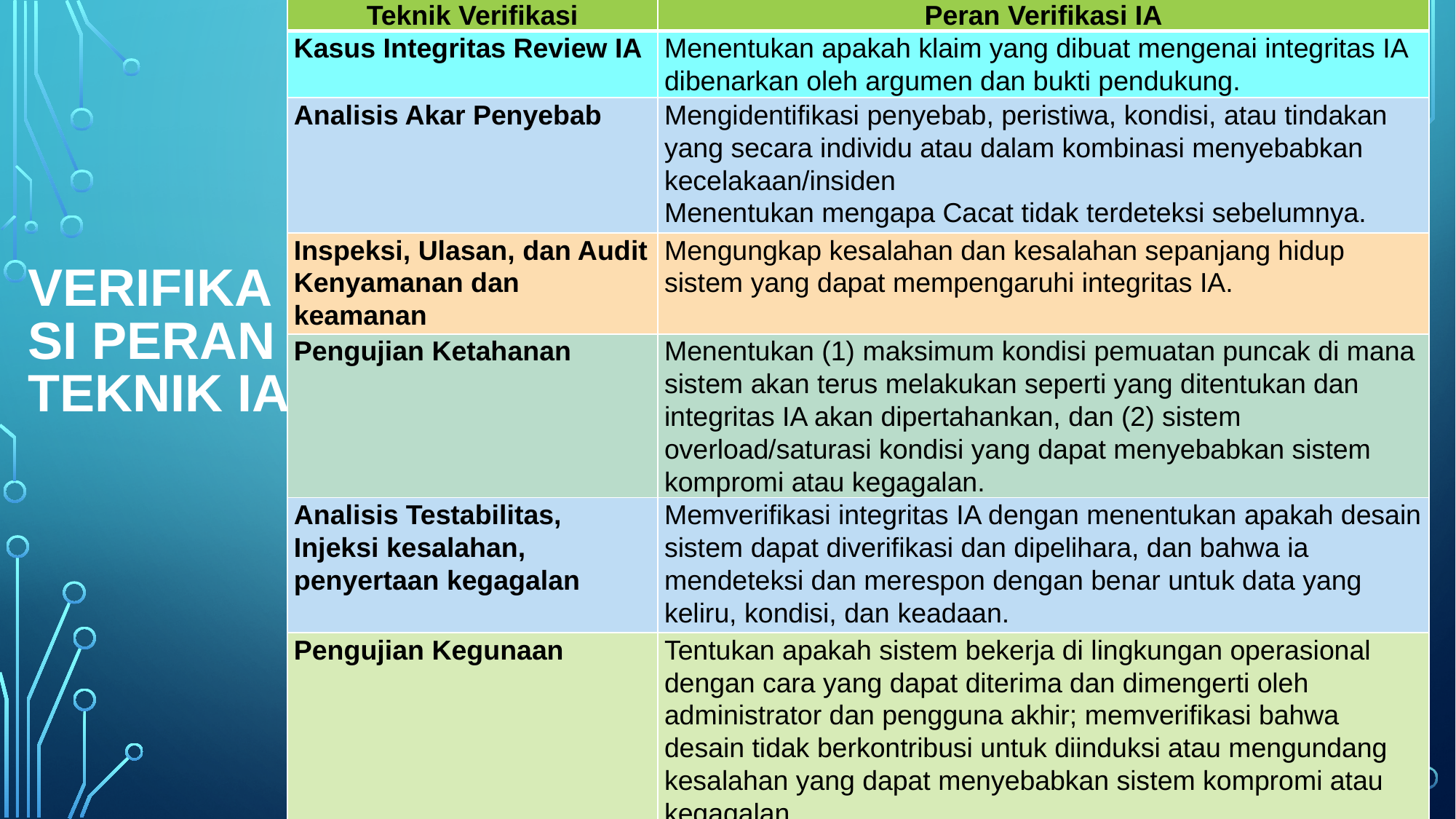

| Teknik Verifikasi | Peran Verifikasi IA |
| --- | --- |
| Kasus Integritas Review IA | Menentukan apakah klaim yang dibuat mengenai integritas IA dibenarkan oleh argumen dan bukti pendukung. |
| Analisis Akar Penyebab | Mengidentifikasi penyebab, peristiwa, kondisi, atau tindakan yang secara individu atau dalam kombinasi menyebabkan kecelakaan/insiden Menentukan mengapa Cacat tidak terdeteksi sebelumnya. |
| Inspeksi, Ulasan, dan Audit Kenyamanan dan keamanan | Mengungkap kesalahan dan kesalahan sepanjang hidup sistem yang dapat mempengaruhi integritas IA. |
| Pengujian Ketahanan | Menentukan (1) maksimum kondisi pemuatan puncak di mana sistem akan terus melakukan seperti yang ditentukan dan integritas IA akan dipertahankan, dan (2) sistem overload/saturasi kondisi yang dapat menyebabkan sistem kompromi atau kegagalan. |
| Analisis Testabilitas, Injeksi kesalahan, penyertaan kegagalan | Memverifikasi integritas IA dengan menentukan apakah desain sistem dapat diverifikasi dan dipelihara, dan bahwa ia mendeteksi dan merespon dengan benar untuk data yang keliru, kondisi, dan keadaan. |
| Pengujian Kegunaan | Tentukan apakah sistem bekerja di lingkungan operasional dengan cara yang dapat diterima dan dimengerti oleh administrator dan pengguna akhir; memverifikasi bahwa desain tidak berkontribusi untuk diinduksi atau mengundang kesalahan yang dapat menyebabkan sistem kompromi atau kegagalan. |
Verifikasi Peran Teknik IA